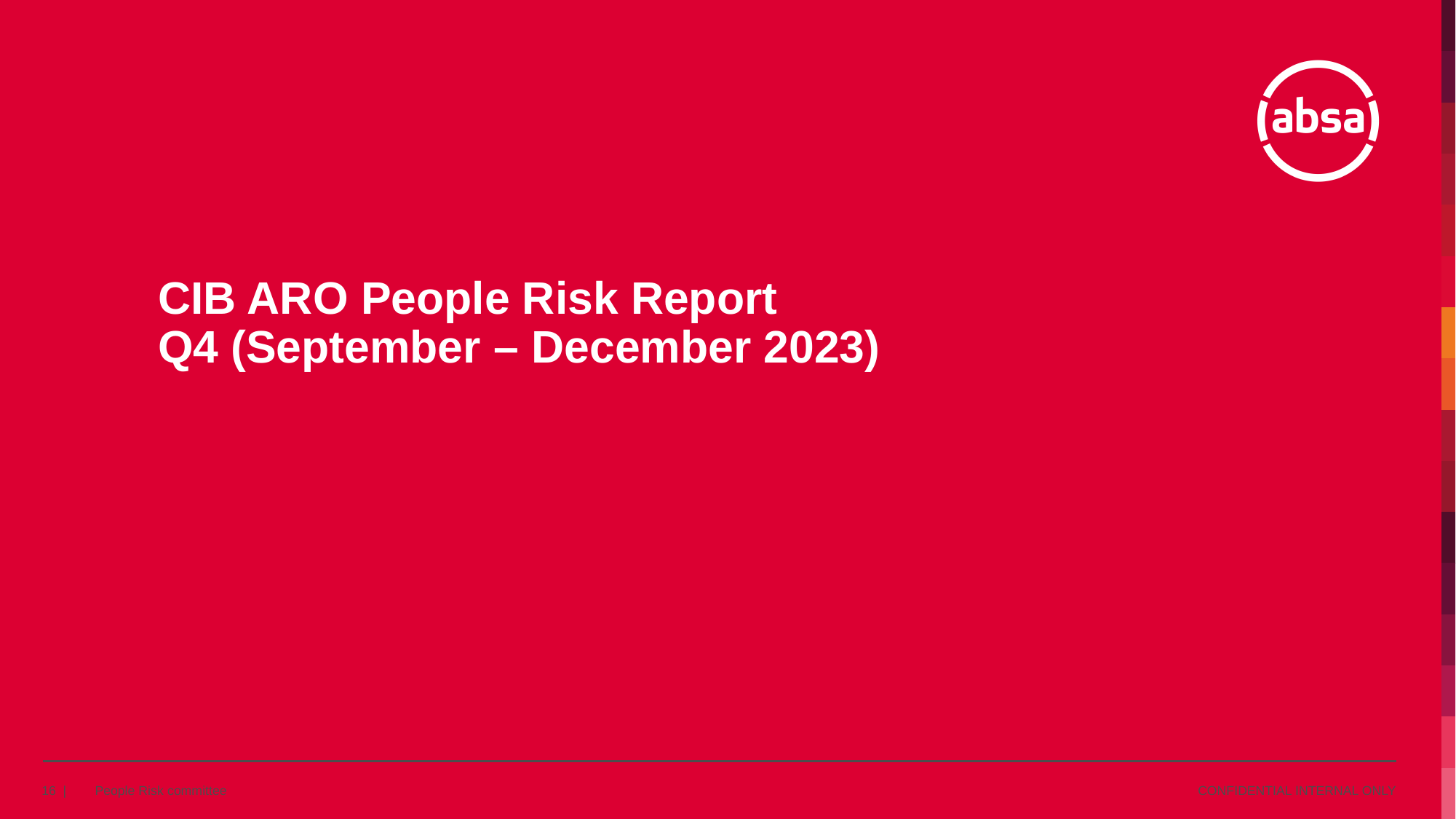

# CIB ARO People Risk Report Q4 (September – December 2023)